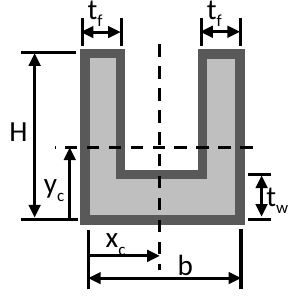

tf
tf

H
yc
tw
xc
b